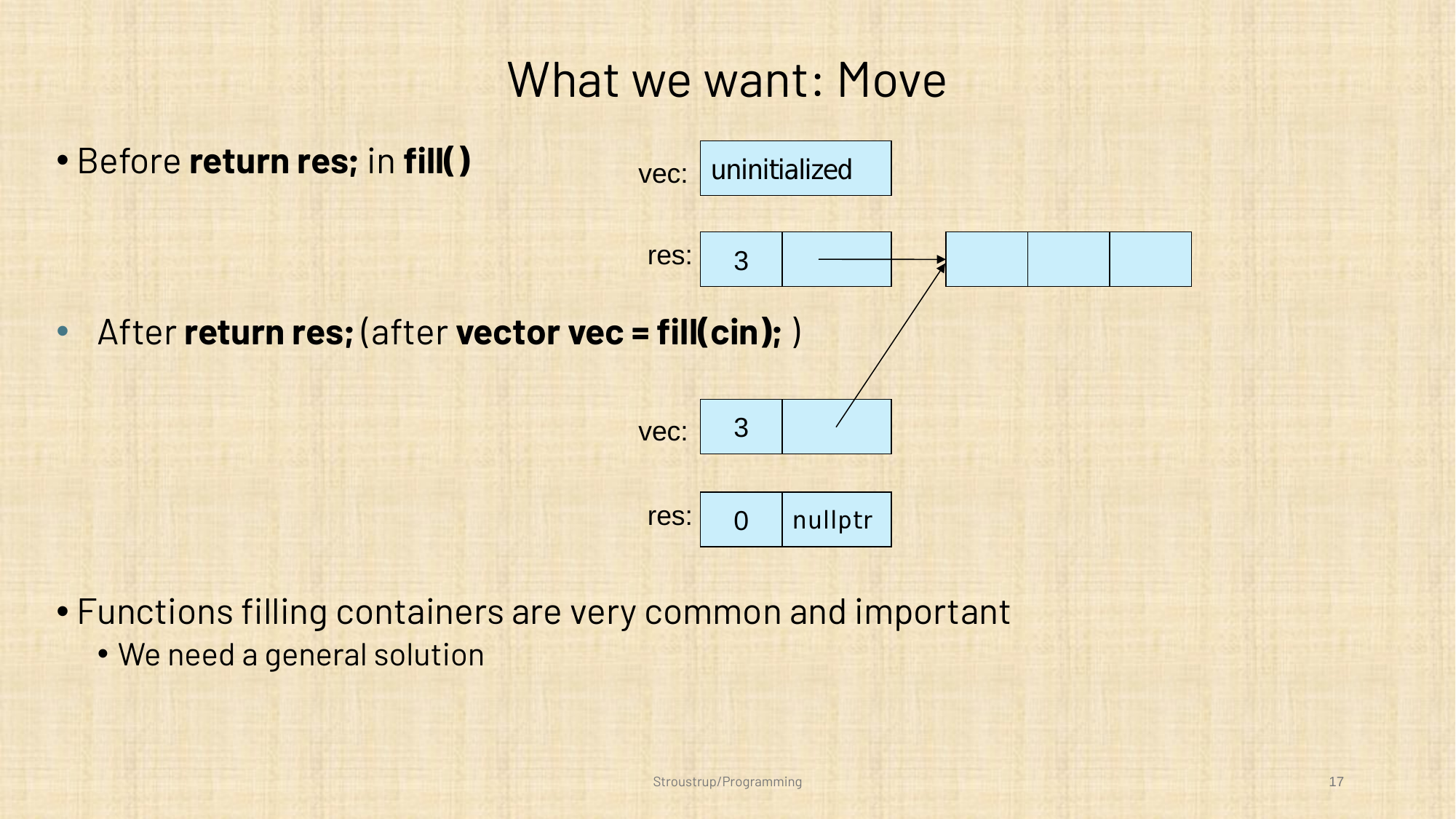

# What we want: Move
Before return res; in fill()

After return res; (after vector vec = fill(cin); )

Functions filling containers are very common and important
We need a general solution
uninitialized
vec:
3

res:

3

vec:
0
nullptr
res:
Stroustrup/Programming
17